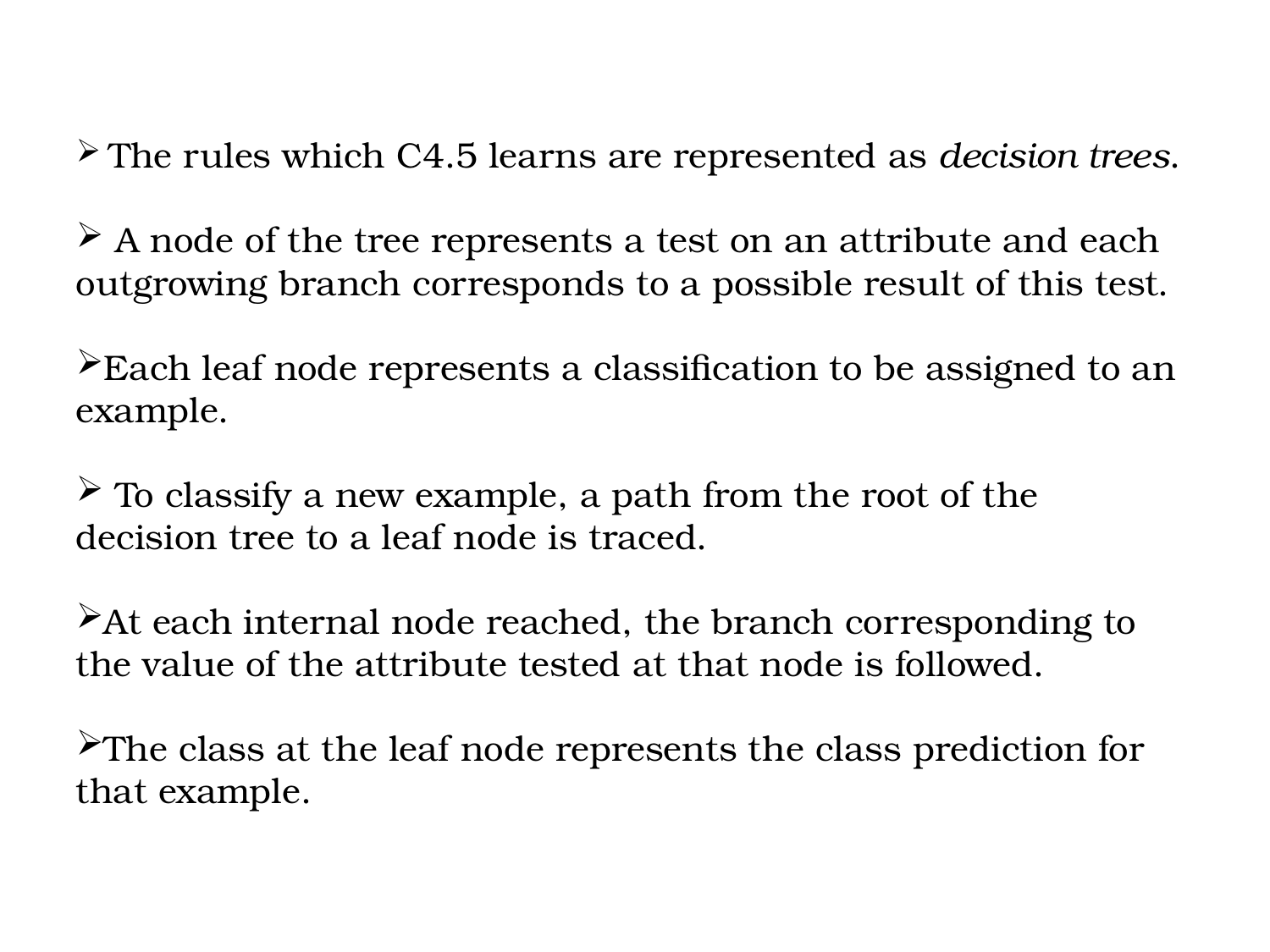

The rules which C4.5 learns are represented as decision trees.

 A node of the tree represents a test on an attribute and each outgrowing branch corresponds to a possible result of this test.

Each leaf node represents a classification to be assigned to an example.

 To classify a new example, a path from the root of the decision tree to a leaf node is traced.

At each internal node reached, the branch corresponding to the value of the attribute tested at that node is followed.

The class at the leaf node represents the class prediction for that example.